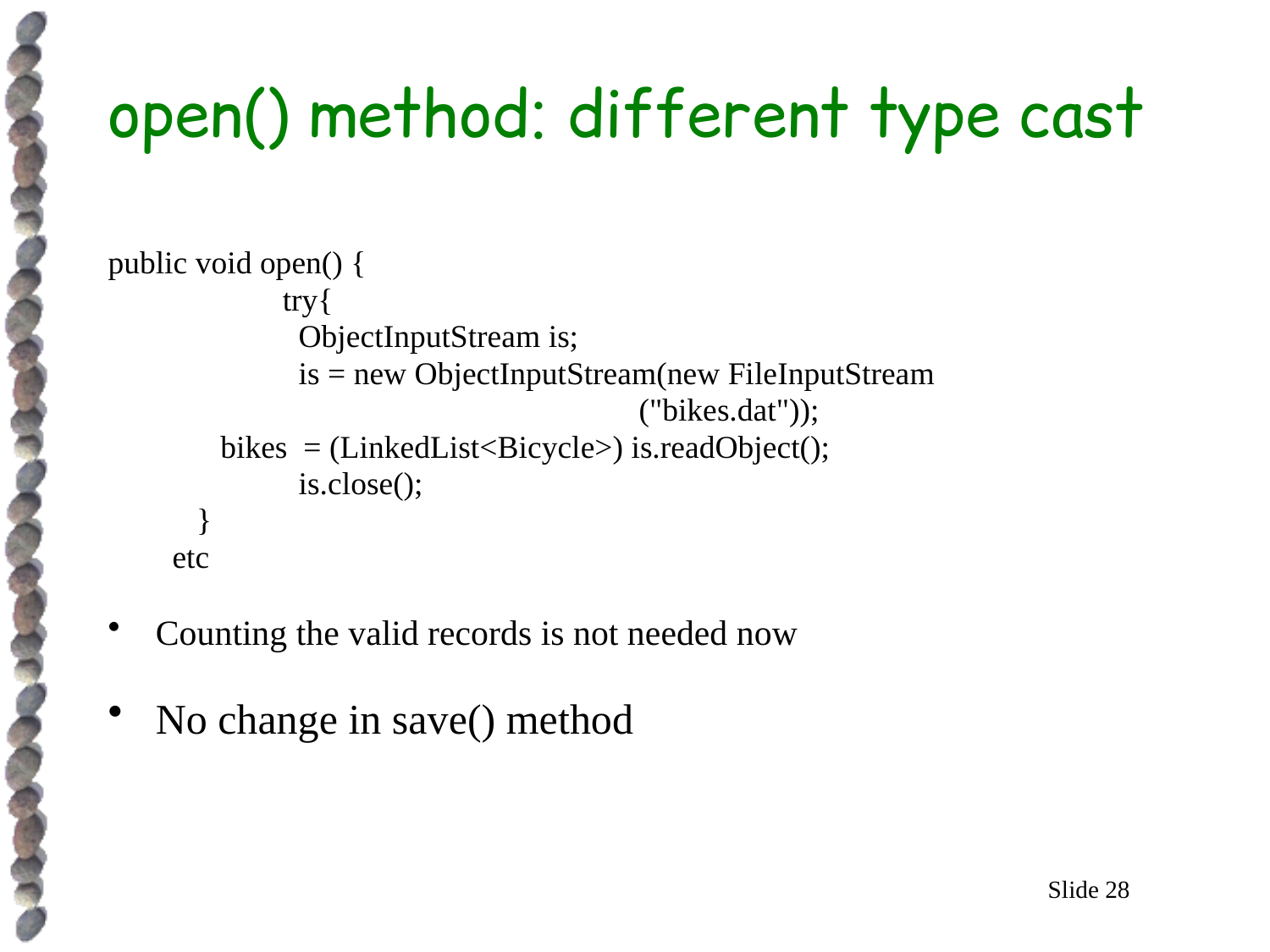

# open() method: different type cast
public void open() {
      	try{
      	  ObjectInputStream is;
      	  is = new ObjectInputStream(new FileInputStream
                                                                  ("bikes.dat"));
              bikes  = (LinkedList<Bicycle>) is.readObject();
      	  is.close();
           }
        etc

Counting the valid records is not needed now

No change in save() method

Slide 28